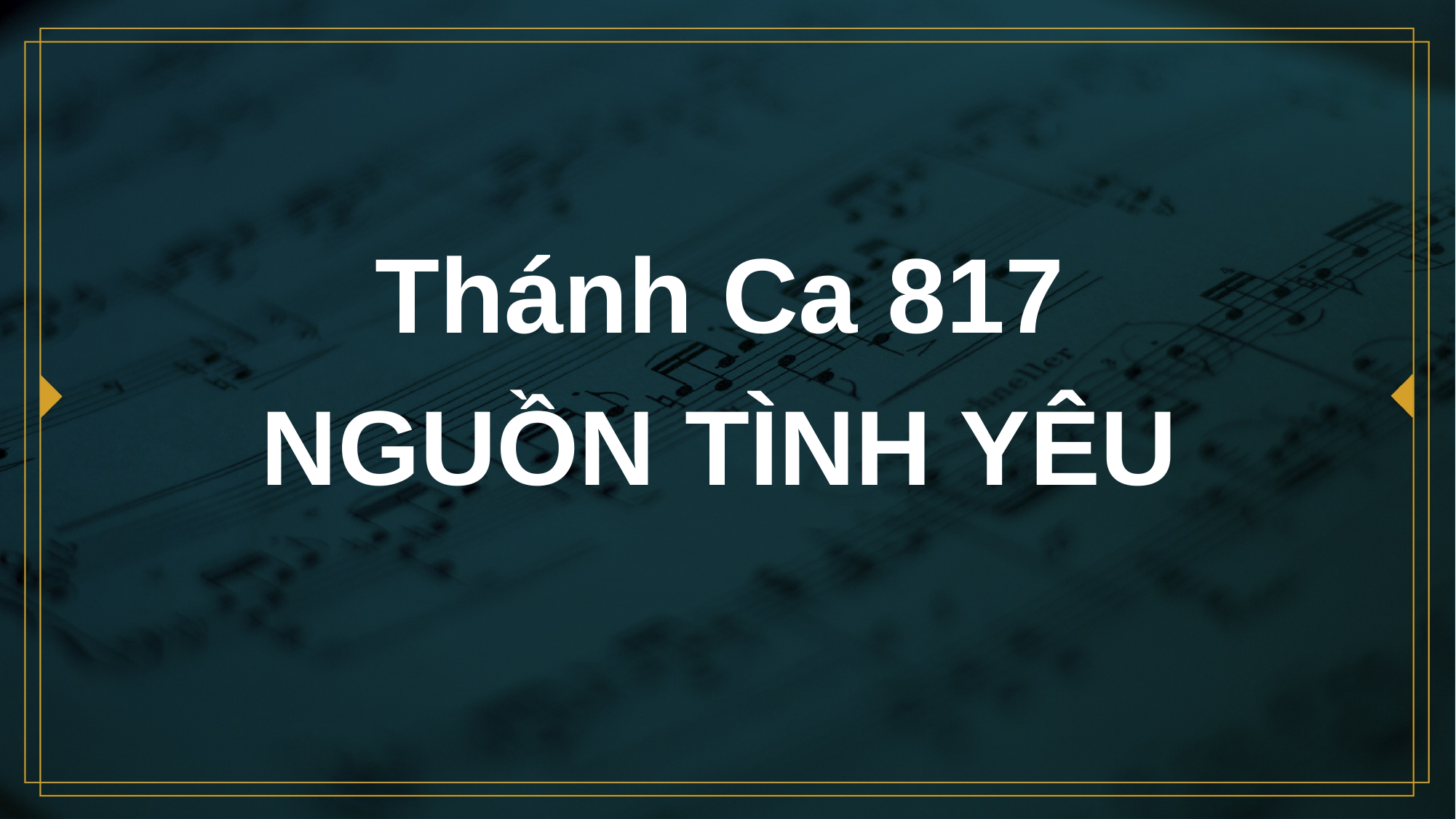

# Thánh Ca 817 NGUỒN TÌNH YÊU